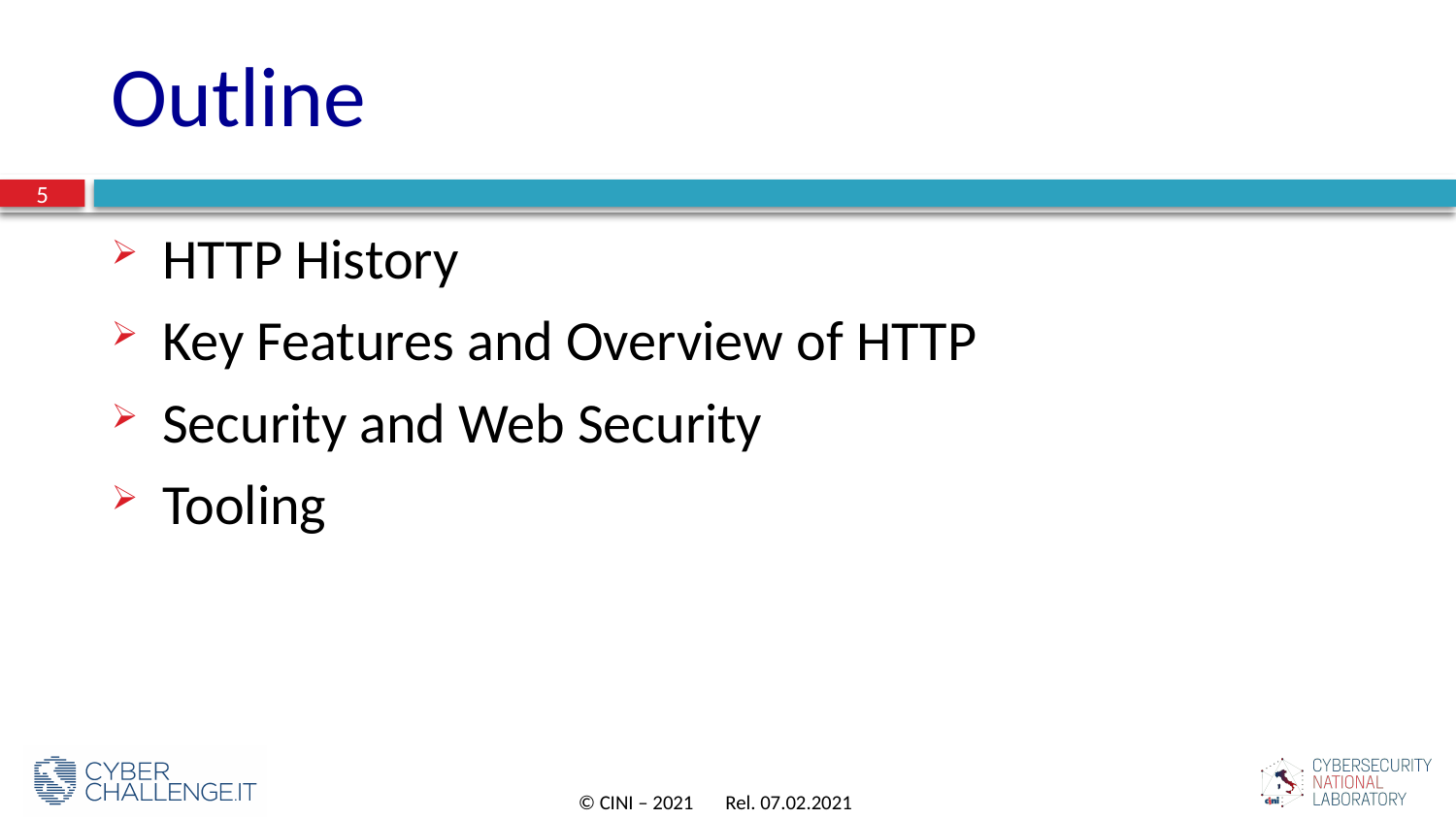

# Outline
5
HTTP History
Key Features and Overview of HTTP
Security and Web Security
Tooling